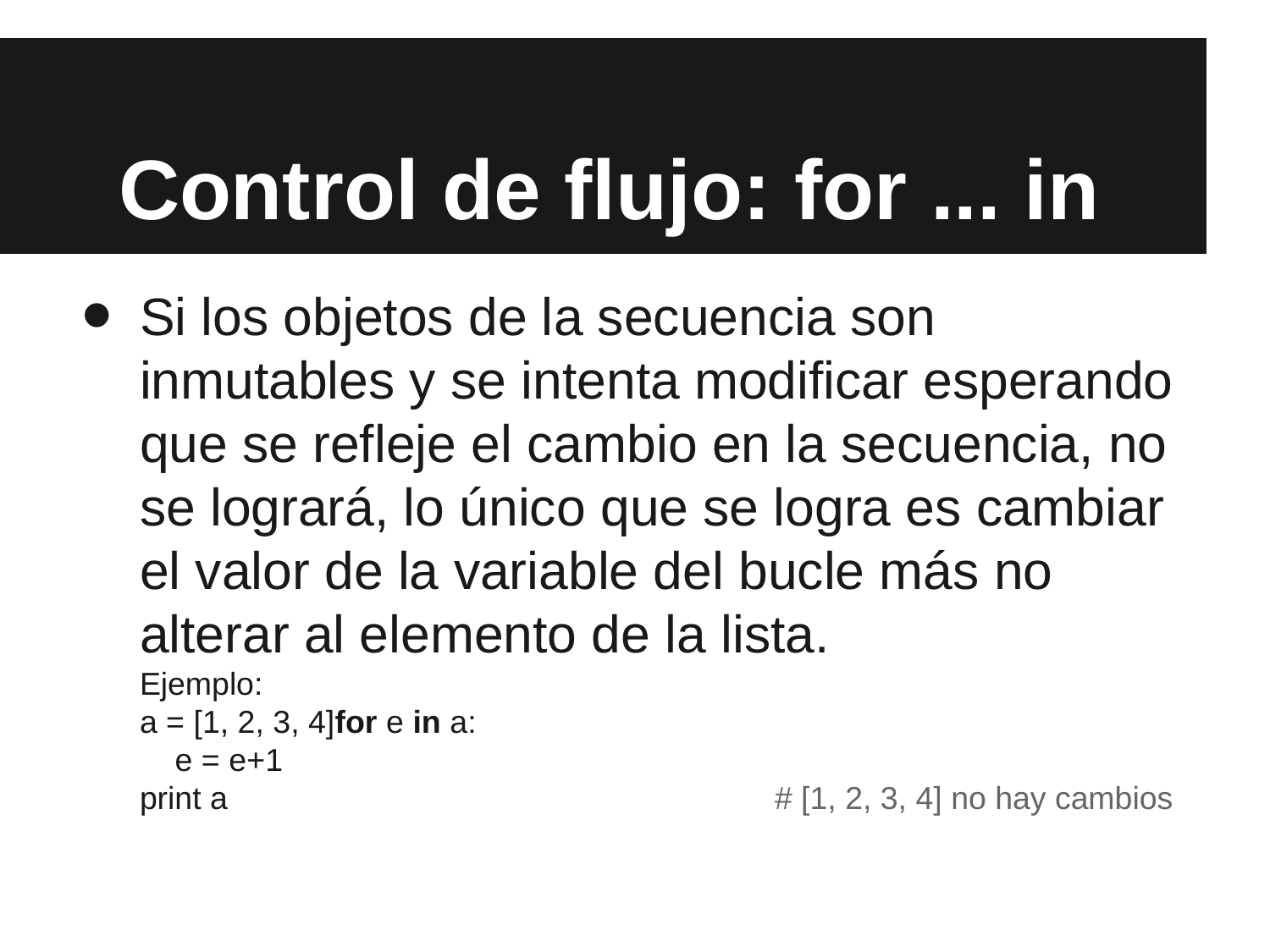

# Control de flujo: for ... in
Si los objetos de la secuencia son inmutables y se intenta modificar esperando que se refleje el cambio en la secuencia, no se logrará, lo único que se logra es cambiar el valor de la variable del bucle más no alterar al elemento de la lista.
Ejemplo:
a = [1, 2, 3, 4]for e in a:
    e = e+1
print a					# [1, 2, 3, 4] no hay cambios